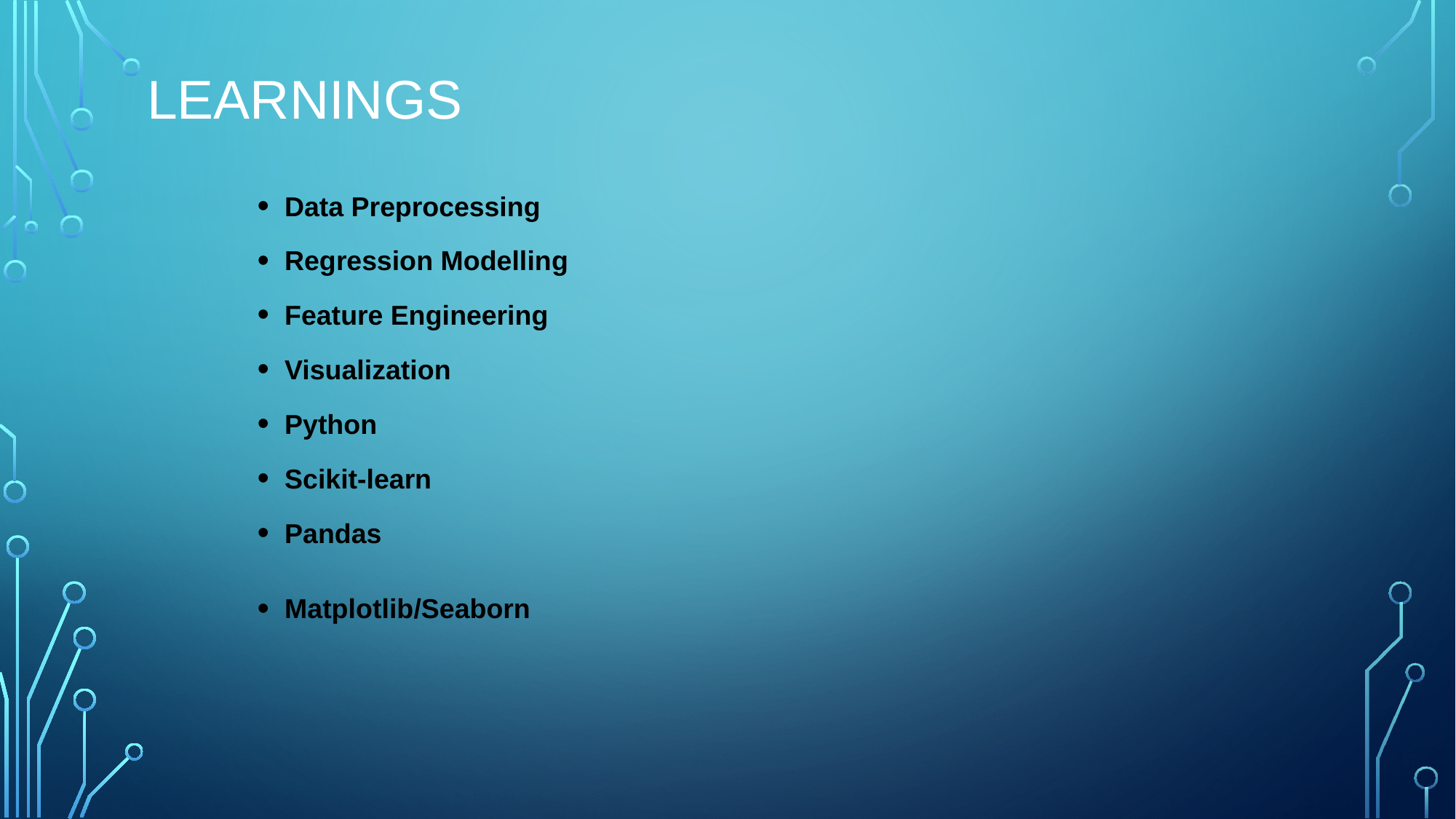

Learnings
Data Preprocessing
Regression Modelling
Feature Engineering
Visualization
Python
Scikit-learn
Pandas
Matplotlib/Seaborn